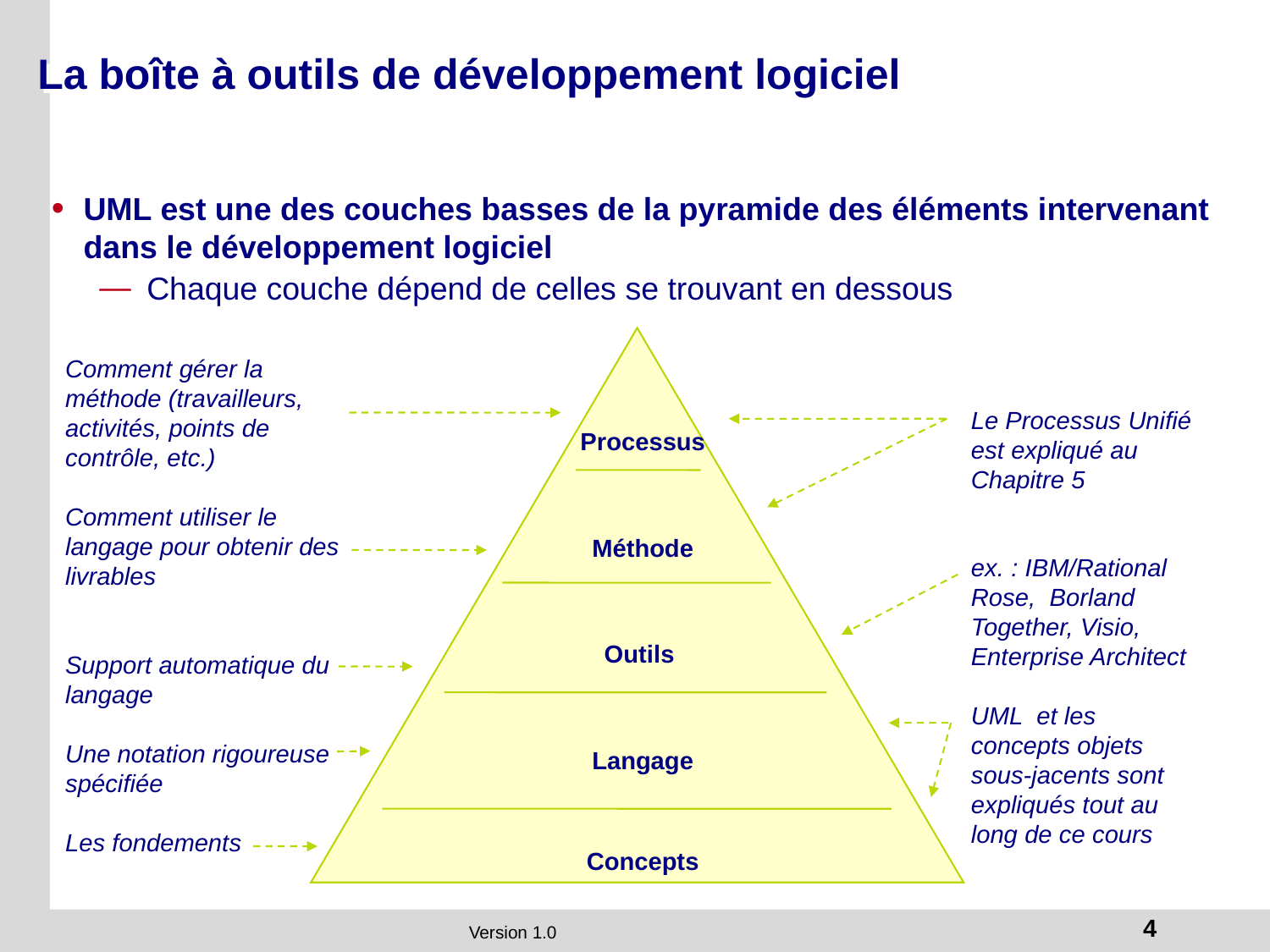

# La boîte à outils de développement logiciel
UML est une des couches basses de la pyramide des éléments intervenant dans le développement logiciel
Chaque couche dépend de celles se trouvant en dessous

Comment gérer la méthode (travailleurs, activités, points de contrôle, etc.)

Comment utiliser le langage pour obtenir des livrables

Support automatique du langage

Une notation rigoureuse spécifiée

Les fondements
Le Processus Unifié est expliqué au Chapitre 5

ex. : IBM/Rational Rose,  Borland Together, Visio, Enterprise Architect

UML  et les concepts objets sous-jacents sont expliqués tout au long de ce cours

Processus

Méthode

Outils

Langage

Concepts